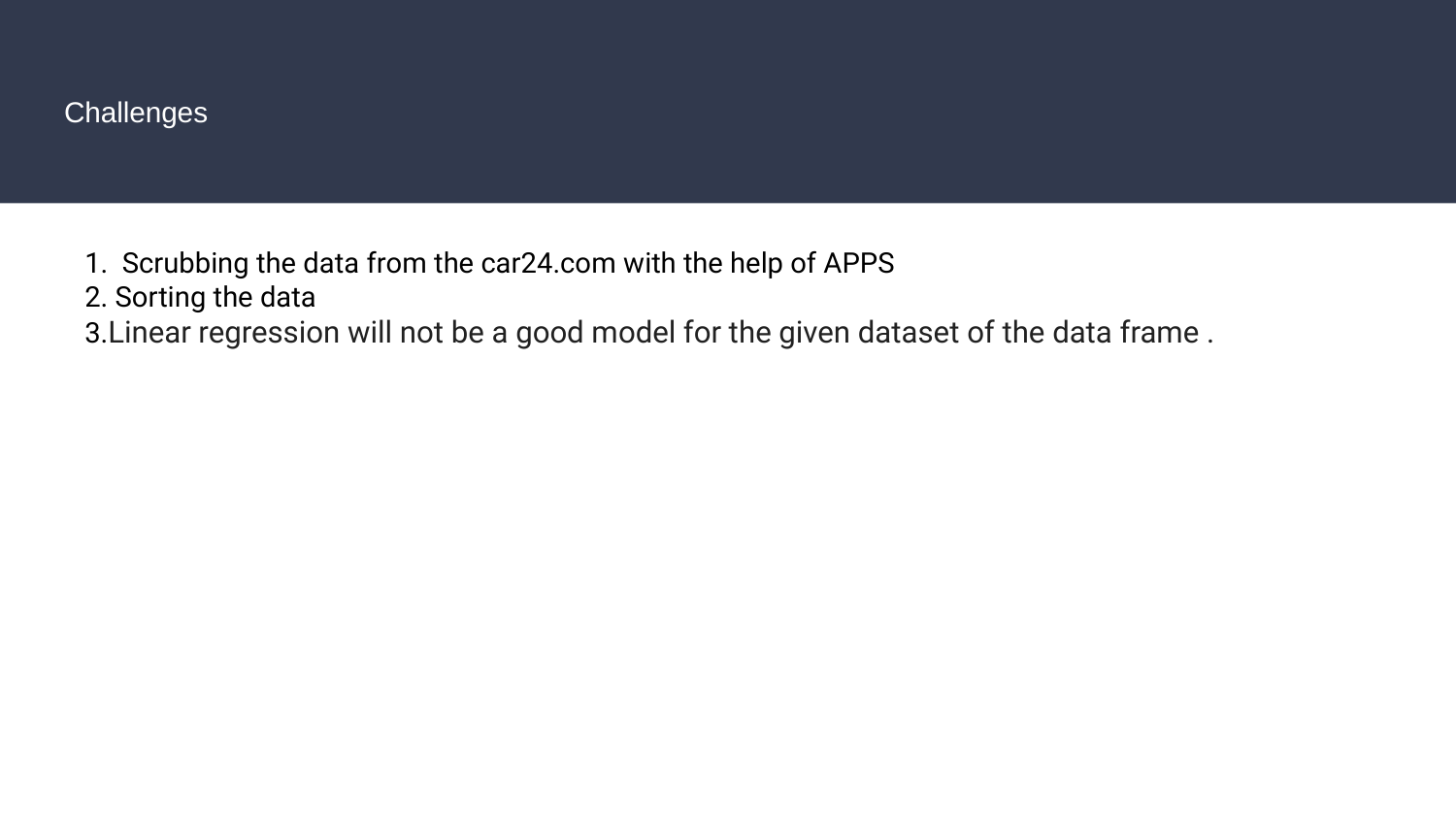

# Challenges
1.  Scrubbing the data from the car24.com with the help of APPS
2. Sorting the data
3.Linear regression will not be a good model for the given dataset of the data frame .